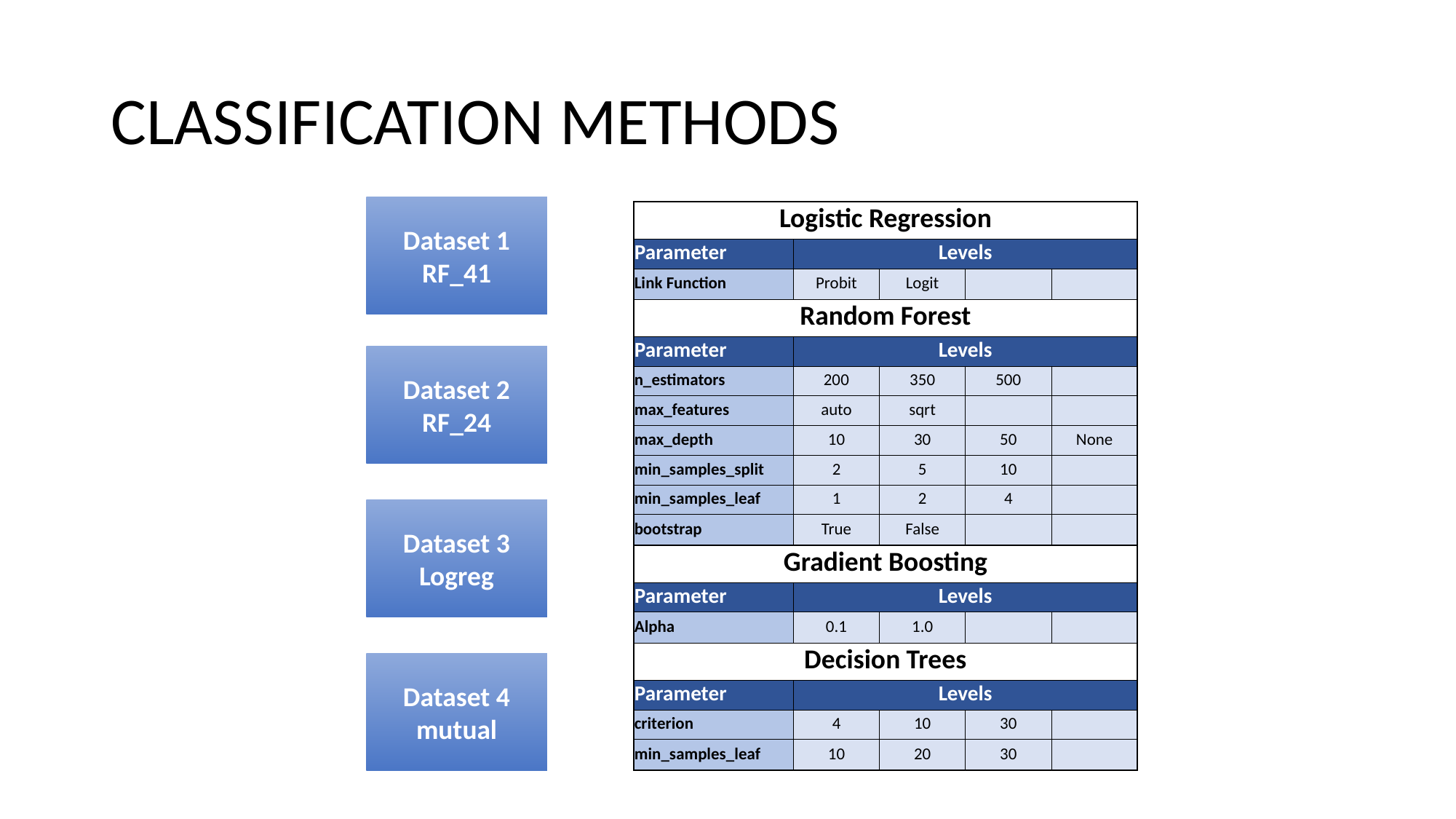

# CLASSIFICATION METHODS
Dataset 1
RF_41
| Logistic Regression |  |  |  |  |
| --- | --- | --- | --- | --- |
| Parameter | Levels |  |  |  |
| Link Function | Probit | Logit |  |  |
| Random Forest |  |  |  |  |
| Parameter | Levels |  |  |  |
| n\_estimators | 200 | 350 | 500 |  |
| max\_features | auto | sqrt |  |  |
| max\_depth | 10 | 30 | 50 | None |
| min\_samples\_split | 2 | 5 | 10 |  |
| min\_samples\_leaf | 1 | 2 | 4 |  |
| bootstrap | True | False |  |  |
| Gradient Boosting |  |  |  |  |
| Parameter | Levels |  |  |  |
| Alpha | 0.1 | 1.0 |  |  |
| Decision Trees |  |  |  |  |
| Parameter | Levels |  |  |  |
| criterion | 4 | 10 | 30 |  |
| min\_samples\_leaf | 10 | 20 | 30 |  |
Dataset 2
RF_24
Dataset 3
Logreg
Dataset 4
mutual